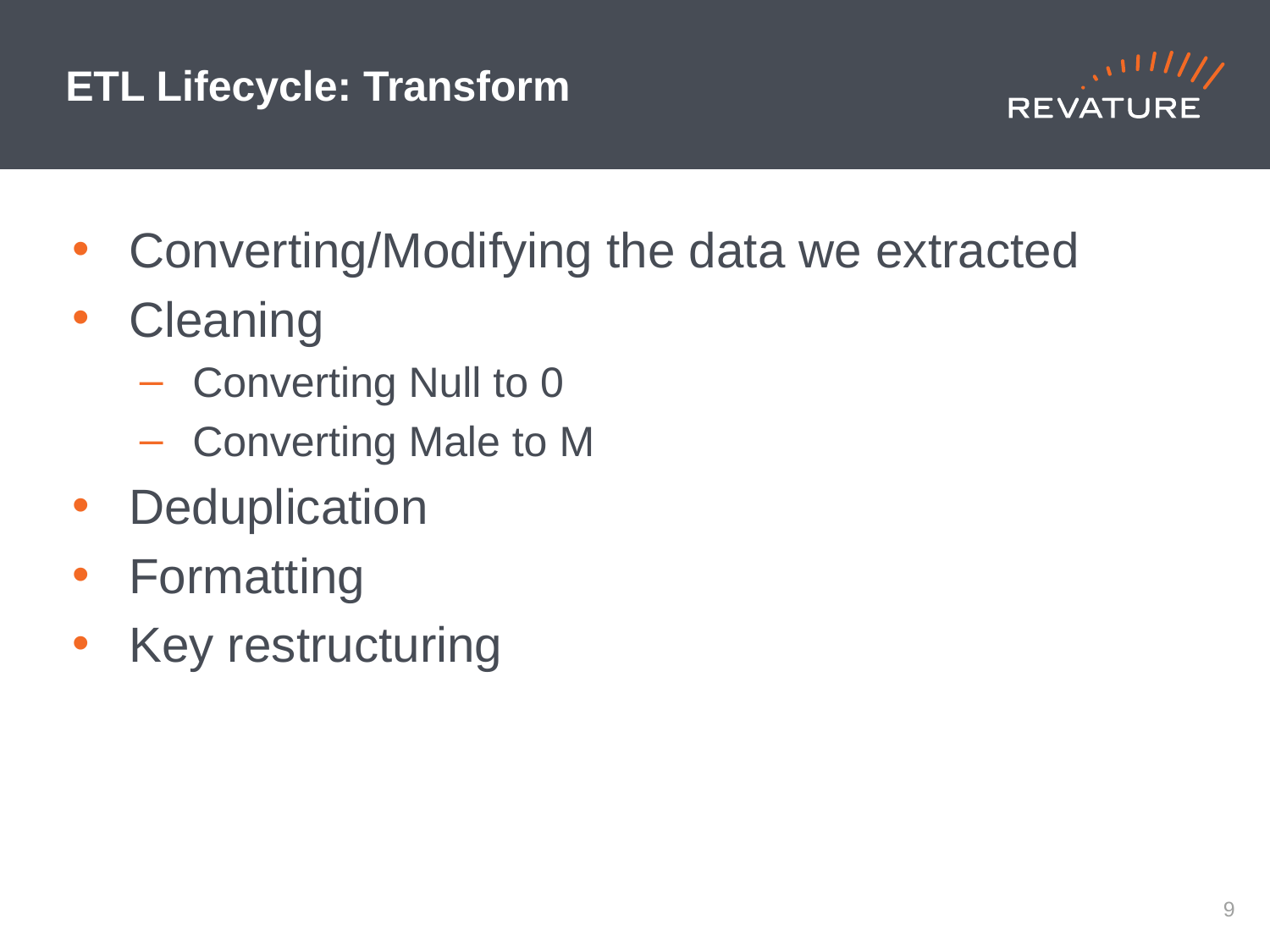

# ETL Lifecycle: Transform
Converting/Modifying the data we extracted
Cleaning
Converting Null to 0
Converting Male to M
Deduplication
Formatting
Key restructuring
9